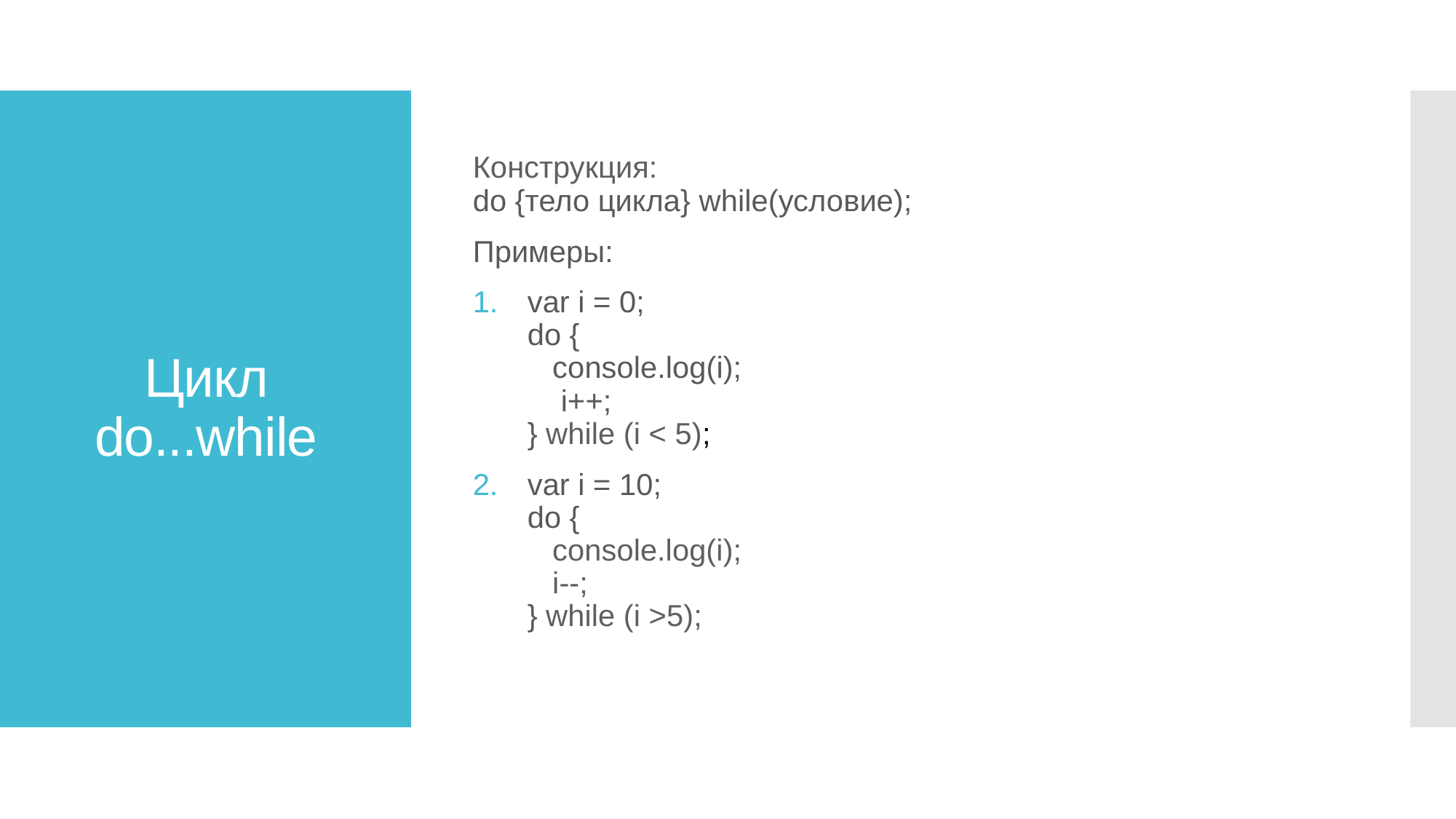

Конструкция:
do {тело цикла} while(условие);
Примеры:
var i = 0;
do {
   console.log(i);
    i++;
} while (i < 5);
var i = 10;
do {
   console.log(i); 
   i--;
} while (i >5);
# Цикл do...while